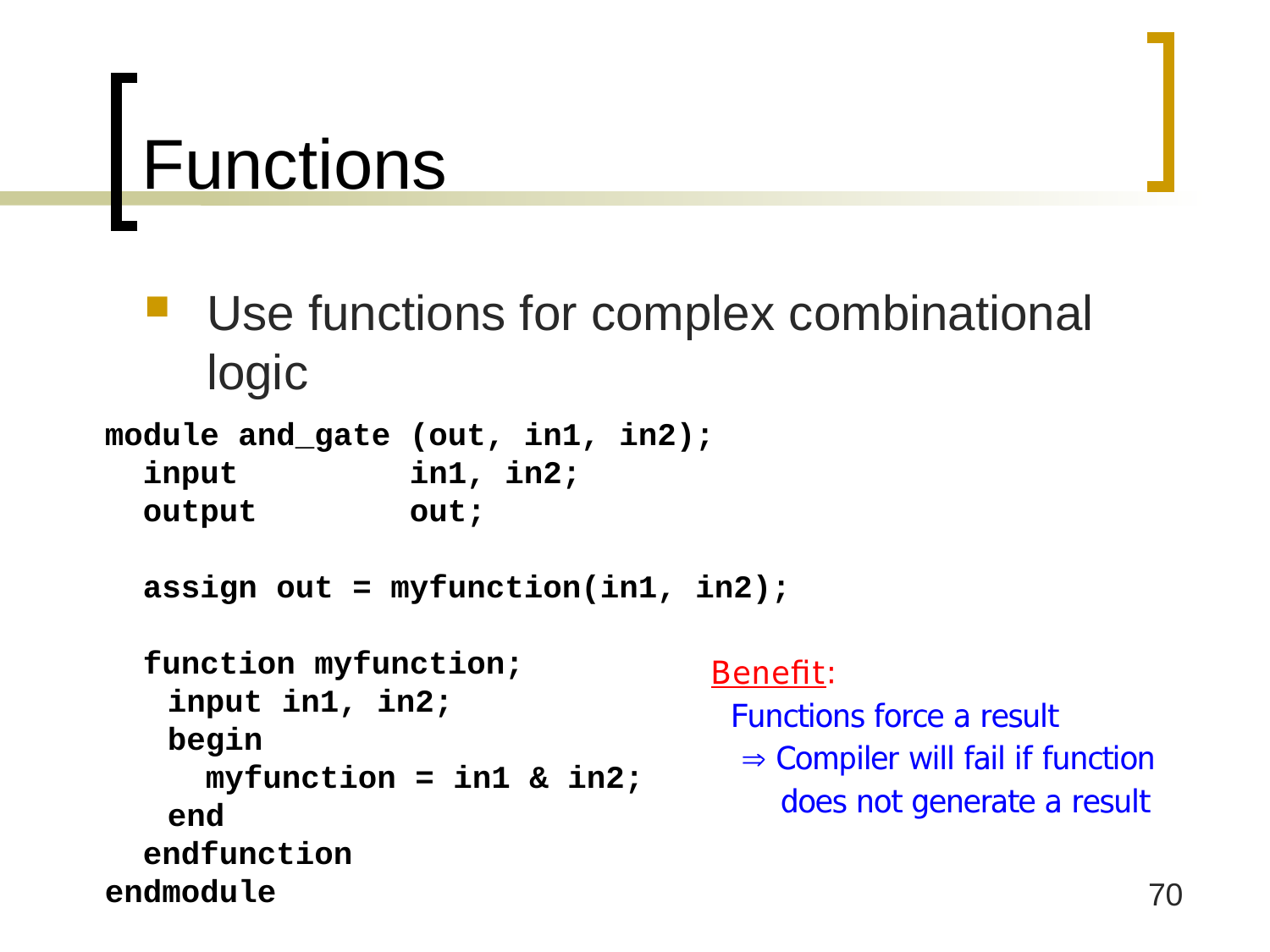

# Functions
Use functions for complex combinational logic
module and_gate (out, in1, in2);
  input         in1, in2;
  output        out;
  assign out = myfunction(in1, in2);

  function myfunction;
	input in1, in2;
	begin
	  myfunction = in1 & in2;
	end
  endfunction
endmodule
Benefit:
  Functions force a result
   ⇒ Compiler will fail if function
       does not generate a result
70